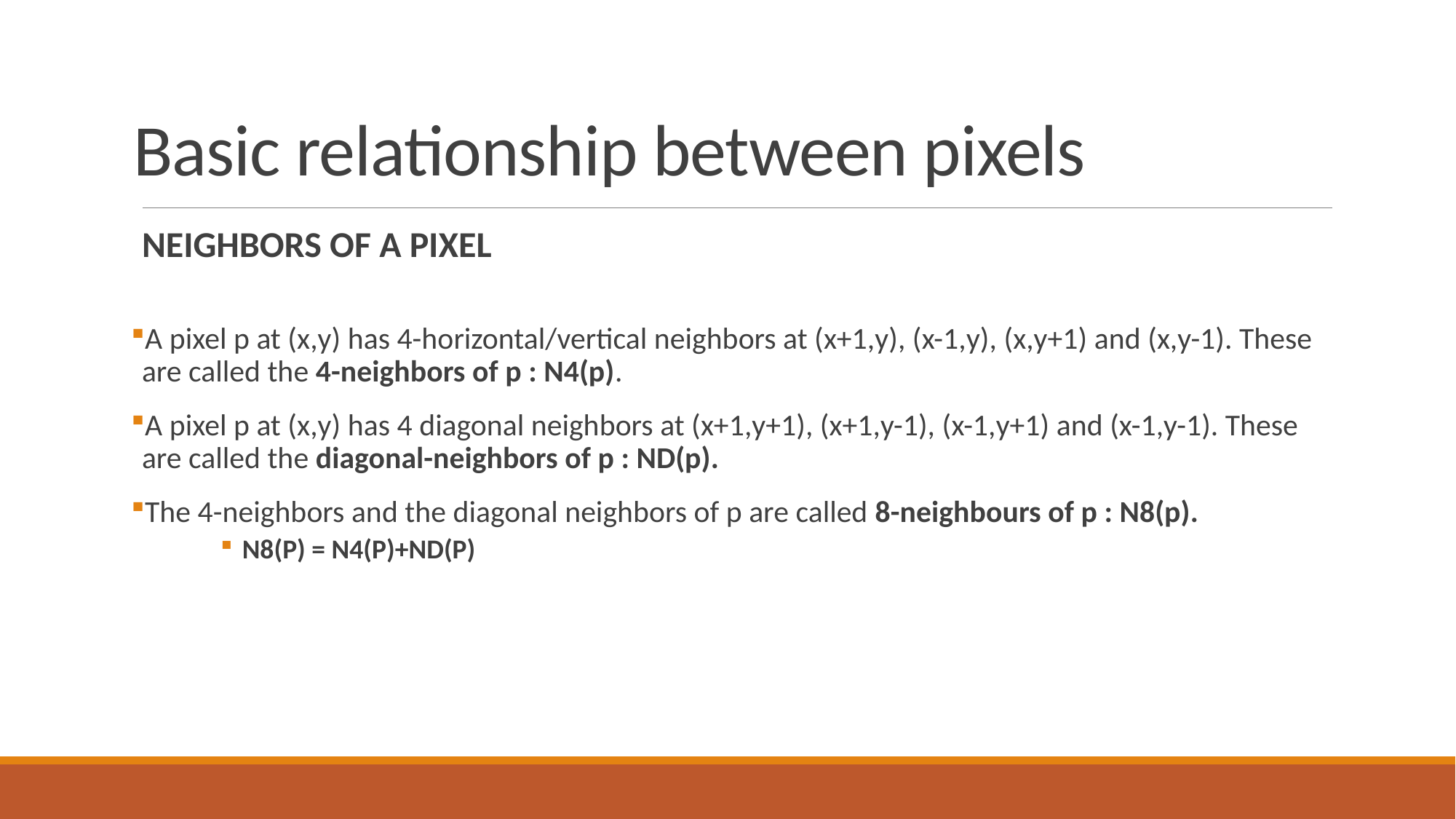

# Basic relationship between pixels
NEIGHBORS OF A PIXEL
A pixel p at (x,y) has 4-horizontal/vertical neighbors at (x+1,y), (x-1,y), (x,y+1) and (x,y-1). These are called the 4-neighbors of p : N4(p).
A pixel p at (x,y) has 4 diagonal neighbors at (x+1,y+1), (x+1,y-1), (x-1,y+1) and (x-1,y-1). These are called the diagonal-neighbors of p : ND(p).
The 4-neighbors and the diagonal neighbors of p are called 8-neighbours of p : N8(p).
N8(P) = N4(P)+ND(P)